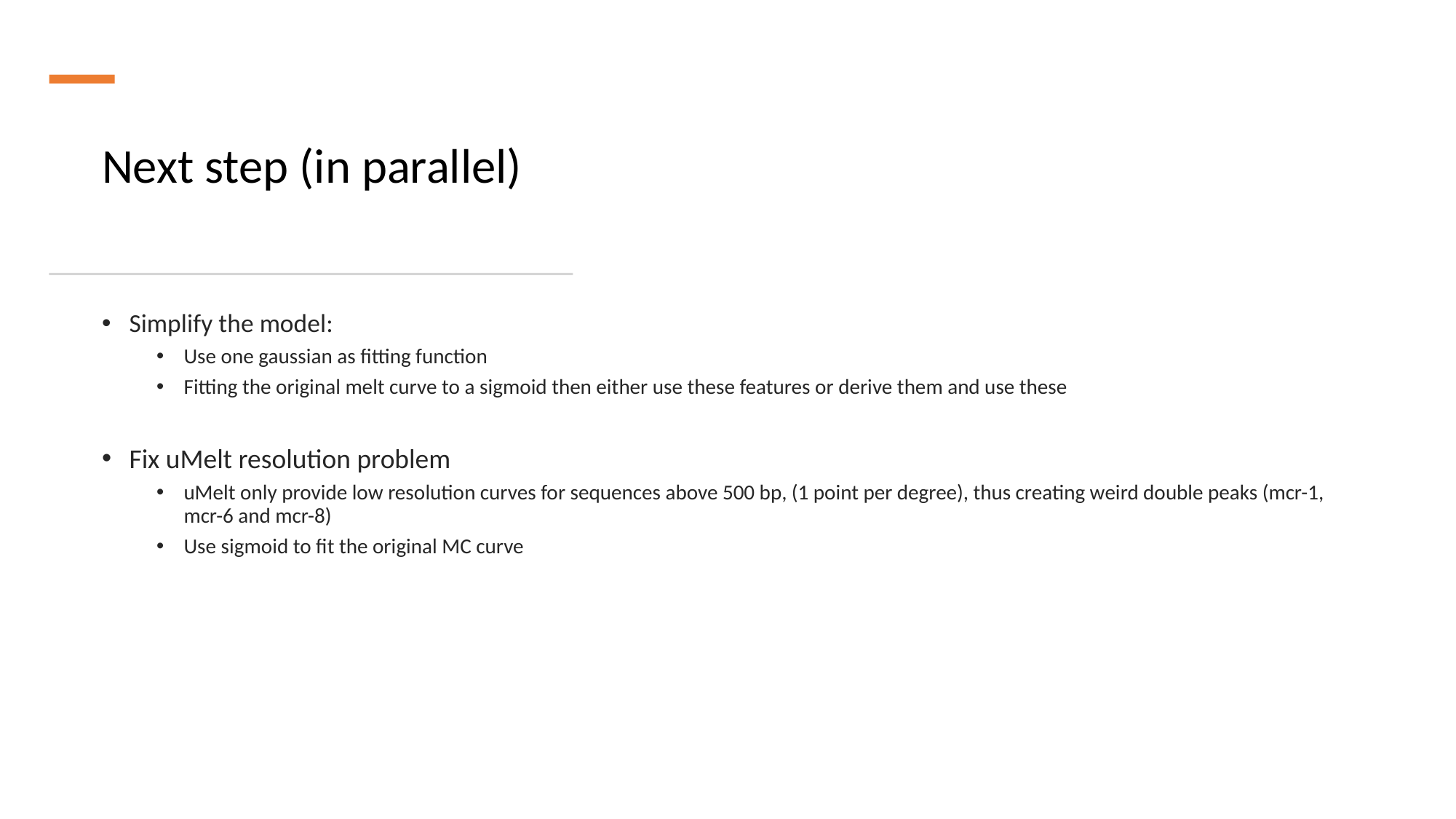

Next step (in parallel)

Simplify the model:
Use one gaussian as fitting function
Fitting the original melt curve to a sigmoid then either use these features or derive them and use these

Fix uMelt resolution problem
uMelt only provide low resolution curves for sequences above 500 bp, (1 point per degree), thus creating weird double peaks (mcr-1, mcr-6 and mcr-8)
Use sigmoid to fit the original MC curve